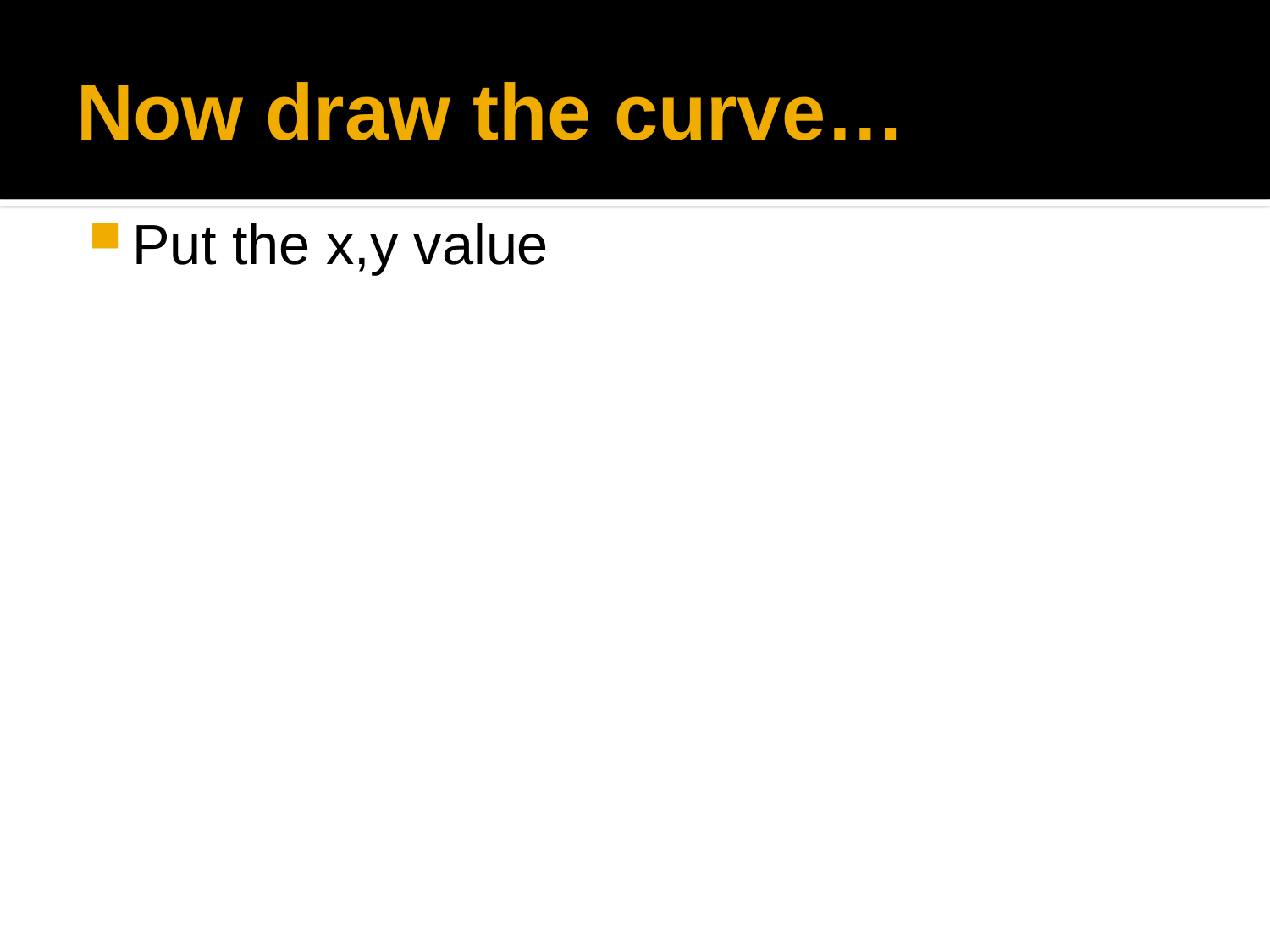

# Now draw the curve…
Put the x,y value